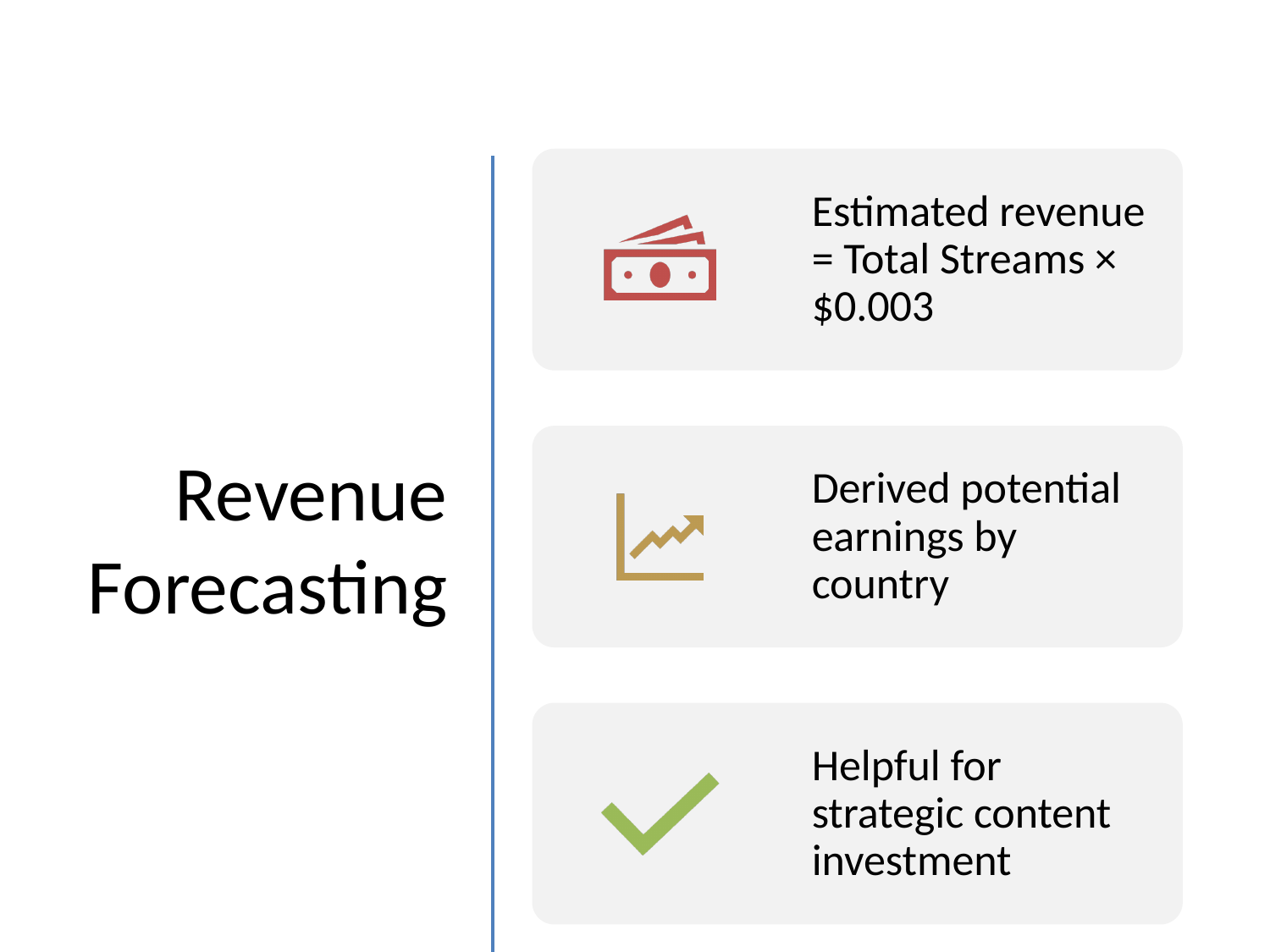

# Revenue Forecasting
Estimated revenue = Total Streams × $0.003
Derived potential earnings by country
Helpful for strategic content investment